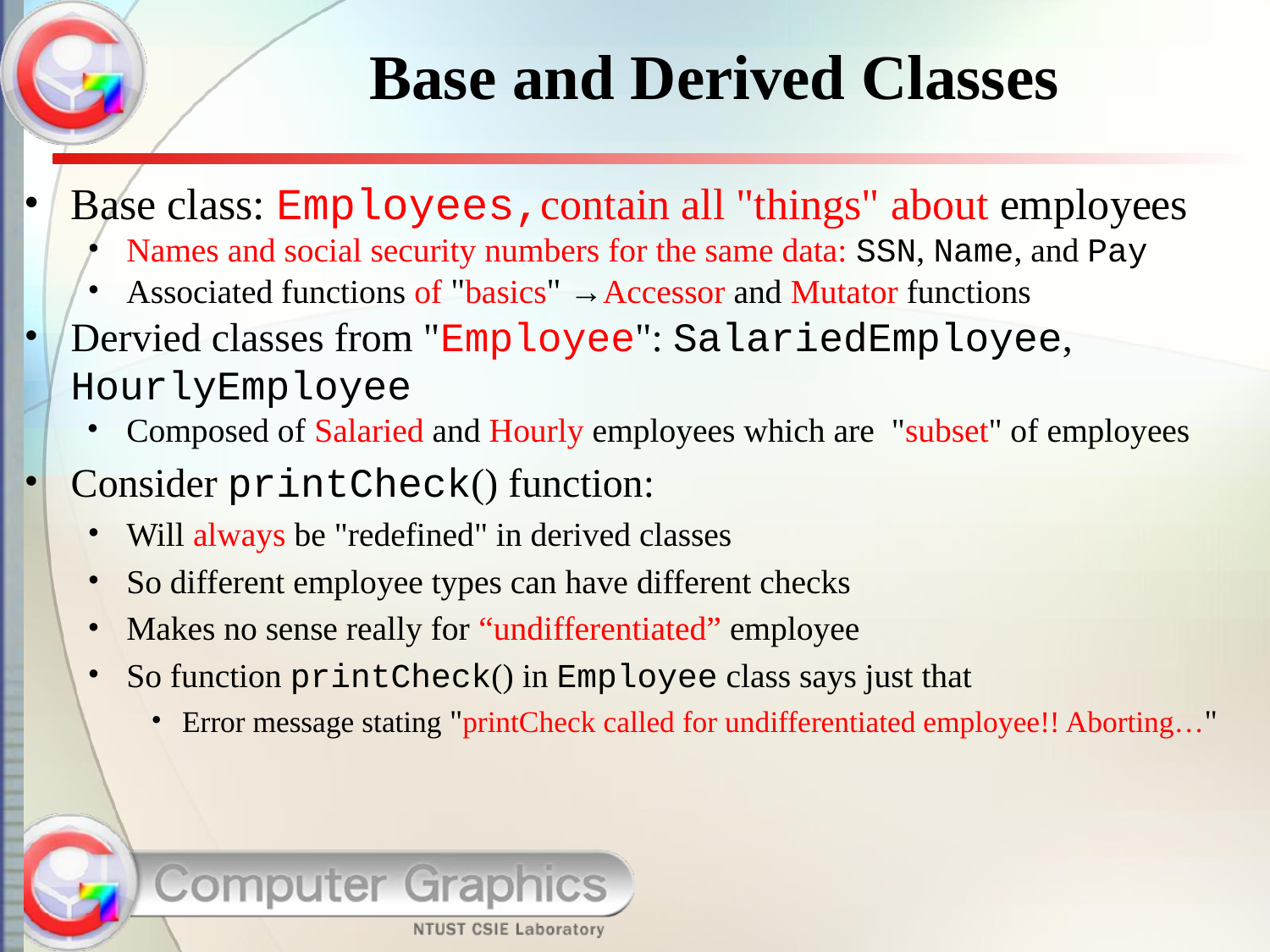

# Base and Derived Classes
Base class: Employees,contain all "things" about employees
Names and social security numbers for the same data: SSN, Name, and Pay
Associated functions of "basics" →Accessor and Mutator functions
Dervied classes from "Employee": SalariedEmployee, HourlyEmployee
Composed of Salaried and Hourly employees which are  "subset" of employees
Consider printCheck() function:
Will always be "redefined" in derived classes
So different employee types can have different checks
Makes no sense really for “undifferentiated” employee
So function printCheck() in Employee class says just that
Error message stating "printCheck called for undifferentiated employee!! Aborting…"